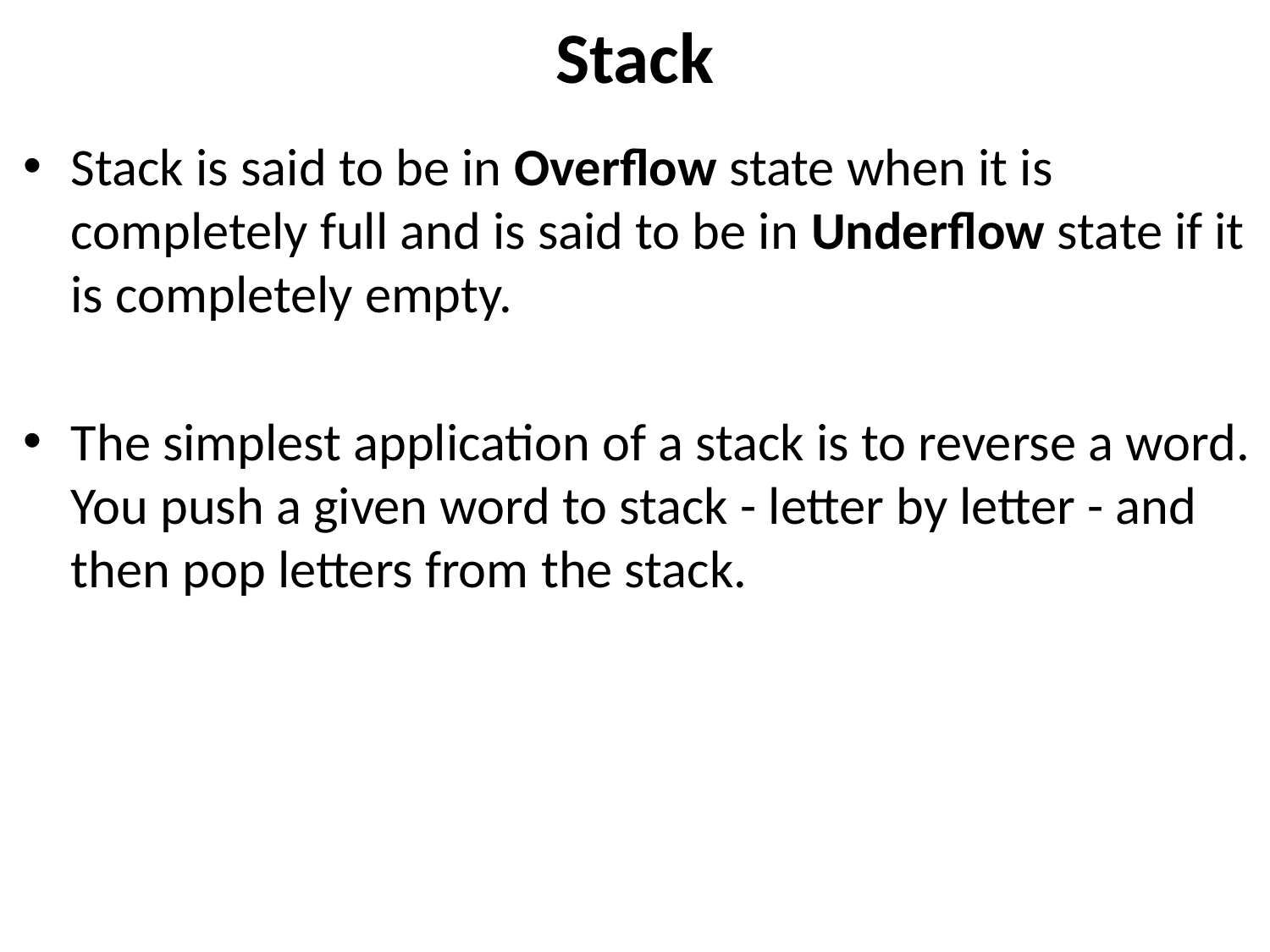

# Stack
Stack is said to be in Overflow state when it is completely full and is said to be in Underflow state if it is completely empty.

The simplest application of a stack is to reverse a word. You push a given word to stack - letter by letter - and then pop letters from the stack.